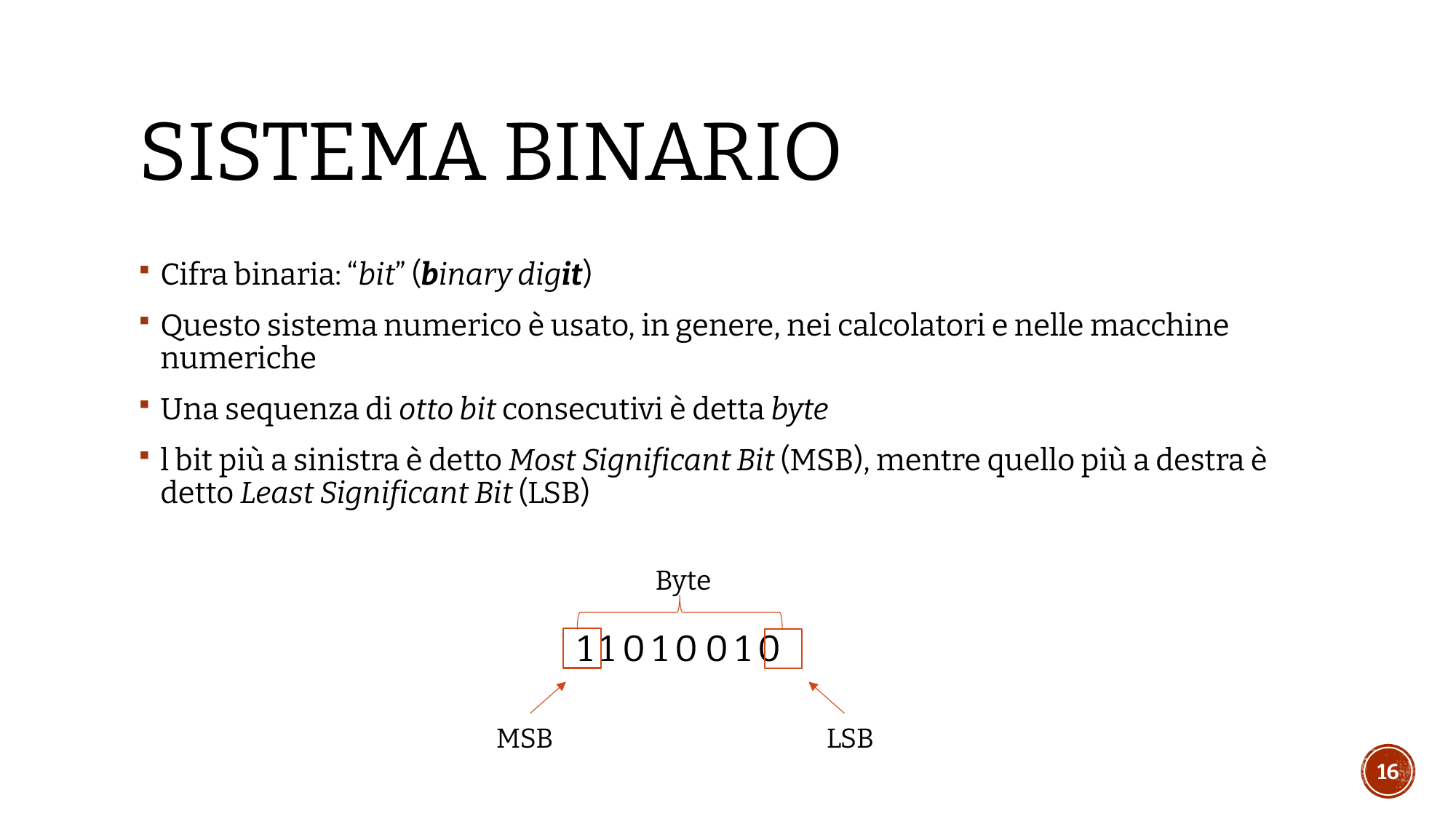

# Sistema binario
Cifra binaria: “bit” (binary digit)
Questo sistema numerico è usato, in genere, nei calcolatori e nelle macchine numeriche
Una sequenza di otto bit consecutivi è detta byte
l bit più a sinistra è detto Most Significant Bit (MSB), mentre quello più a destra è detto Least Significant Bit (LSB)

Byte
1 1 0 1 0 0 1 0

MSB
LSB
16